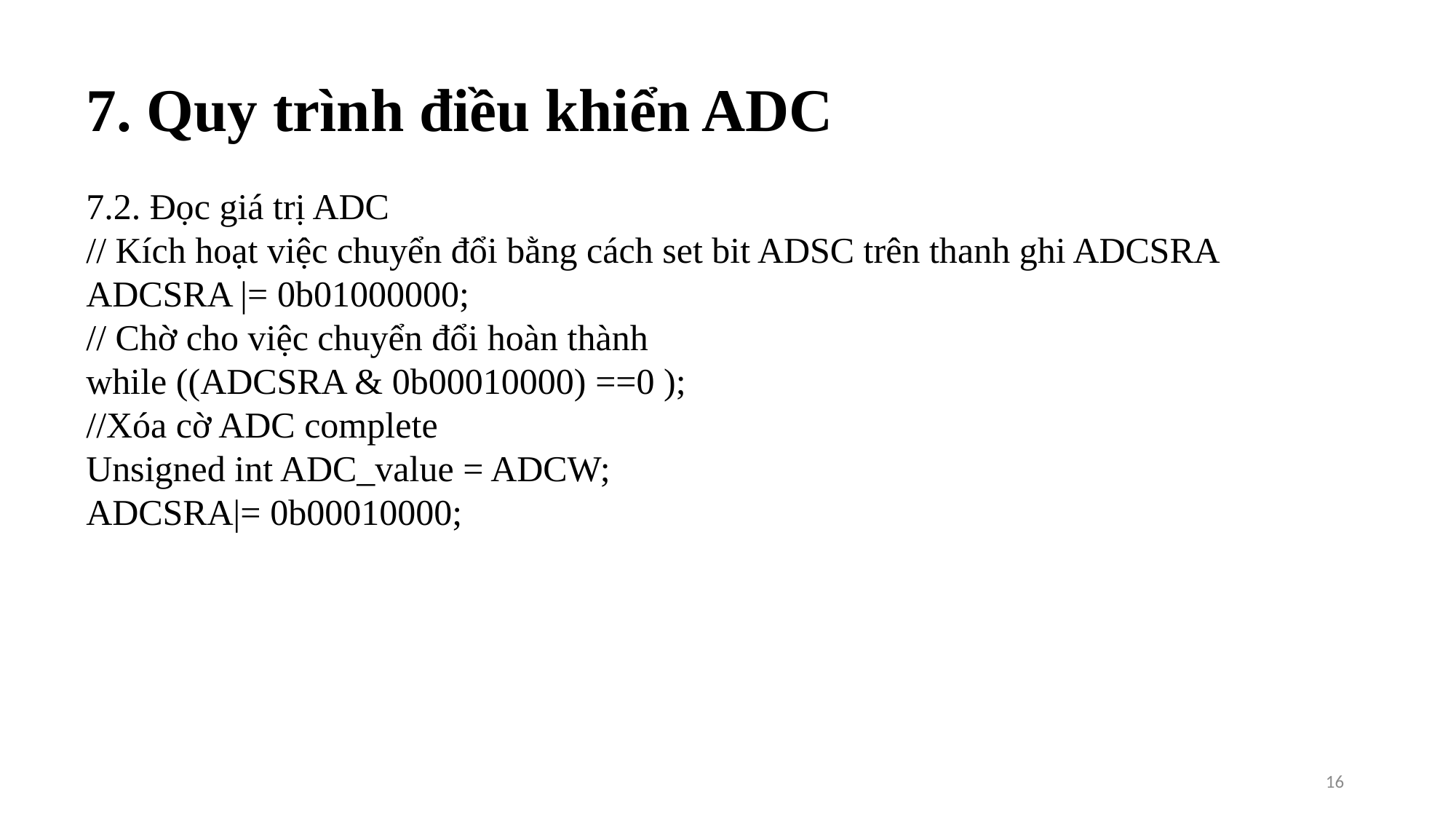

7. Quy trình điều khiển ADC
7.2. Đọc giá trị ADC
// Kích hoạt việc chuyển đổi bằng cách set bit ADSC trên thanh ghi ADCSRA
ADCSRA |= 0b01000000;
// Chờ cho việc chuyển đổi hoàn thành
while ((ADCSRA & 0b00010000) ==0 );
//Xóa cờ ADC complete
Unsigned int ADC_value = ADCW;
ADCSRA|= 0b00010000;
16